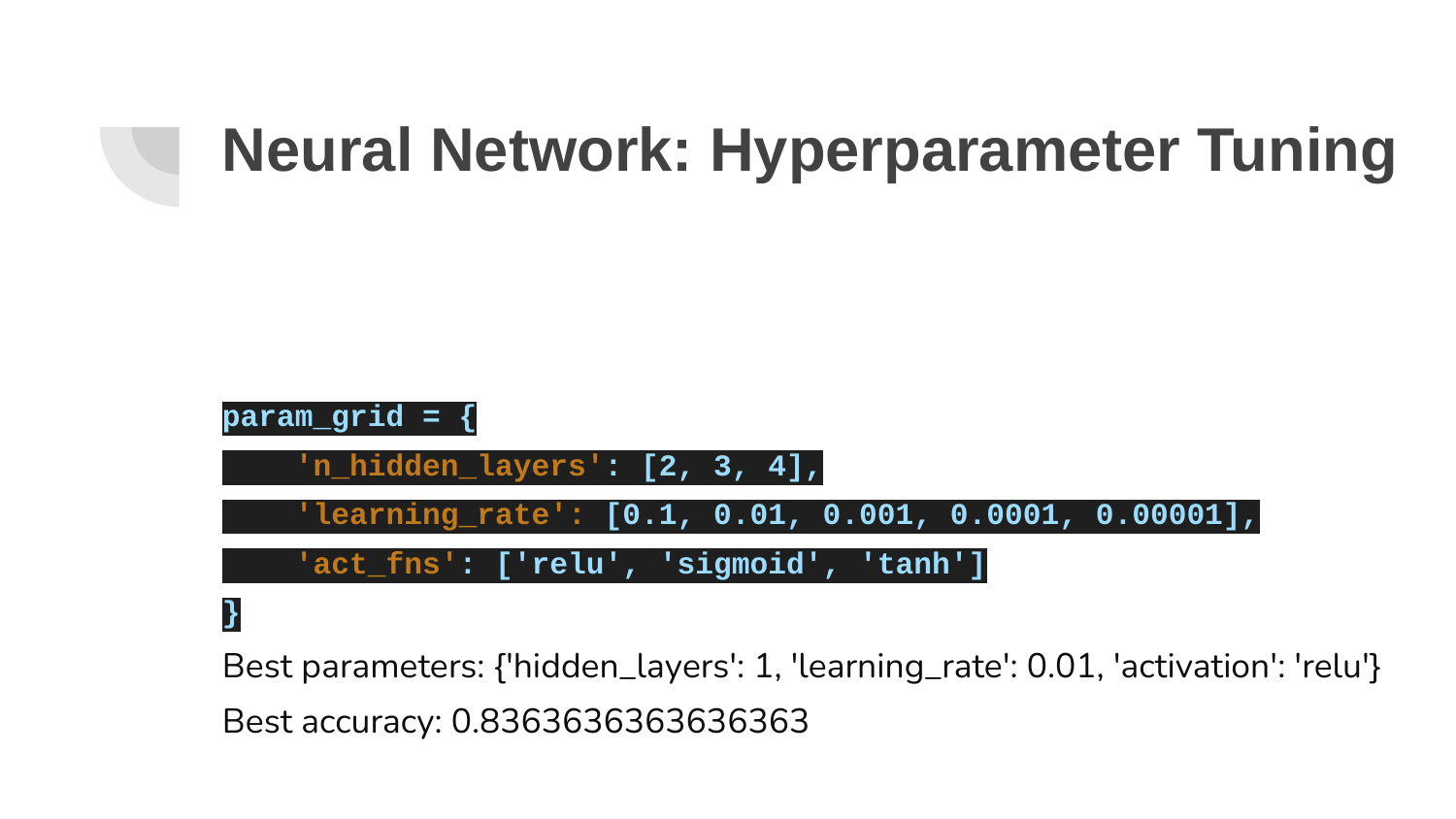

# Neural Network: Hyperparameter Tuning

param_grid = {
    'n_hidden_layers': [2, 3, 4],
    'learning_rate': [0.1, 0.01, 0.001, 0.0001, 0.00001],
    'act_fns': ['relu', 'sigmoid', 'tanh']
}
Best parameters: {'hidden_layers': 1, 'learning_rate': 0.01, 'activation': 'relu'}
Best accuracy: 0.8363636363636363